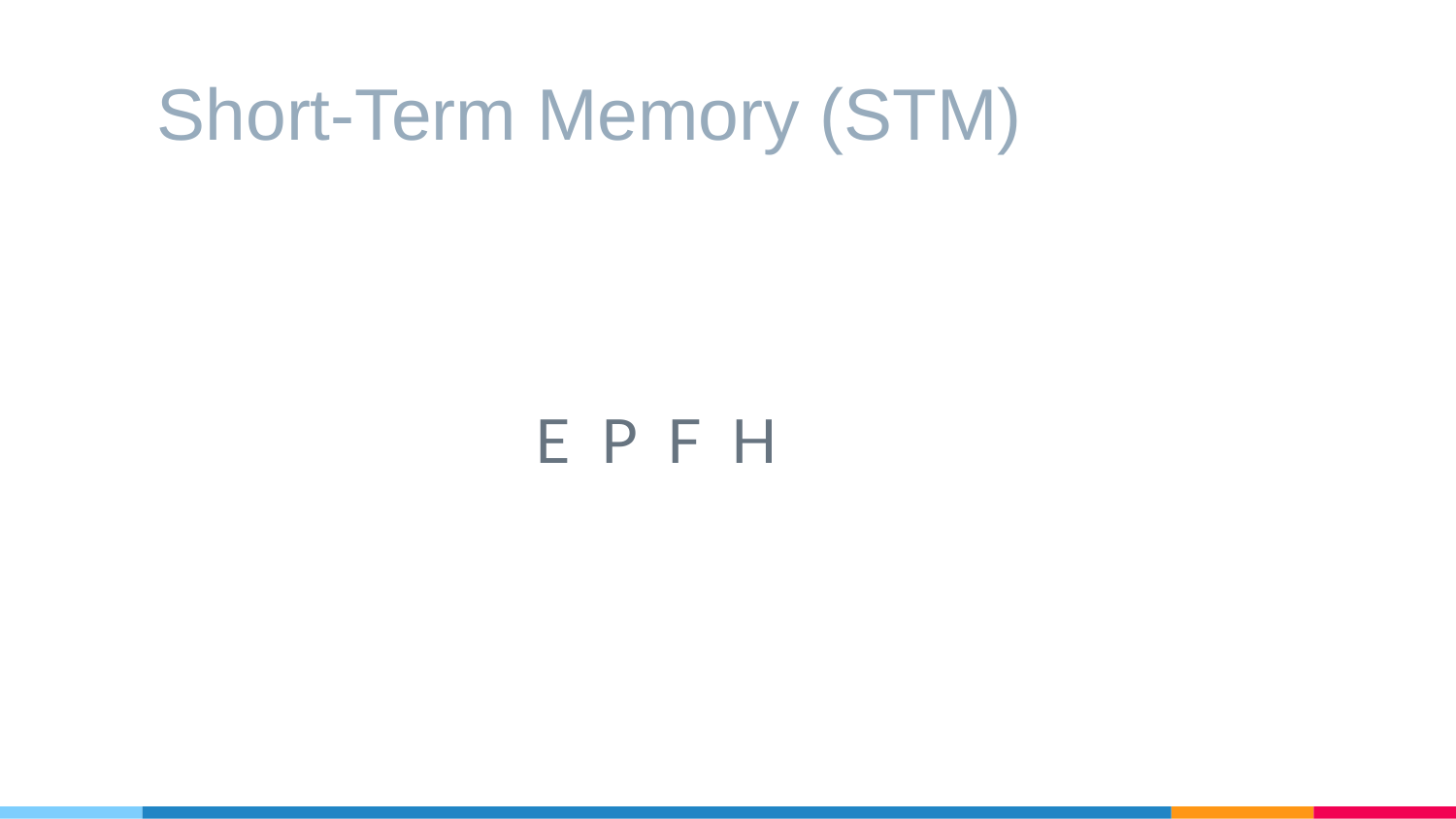

# Short-Term Memory (STM)

E  P  F  H